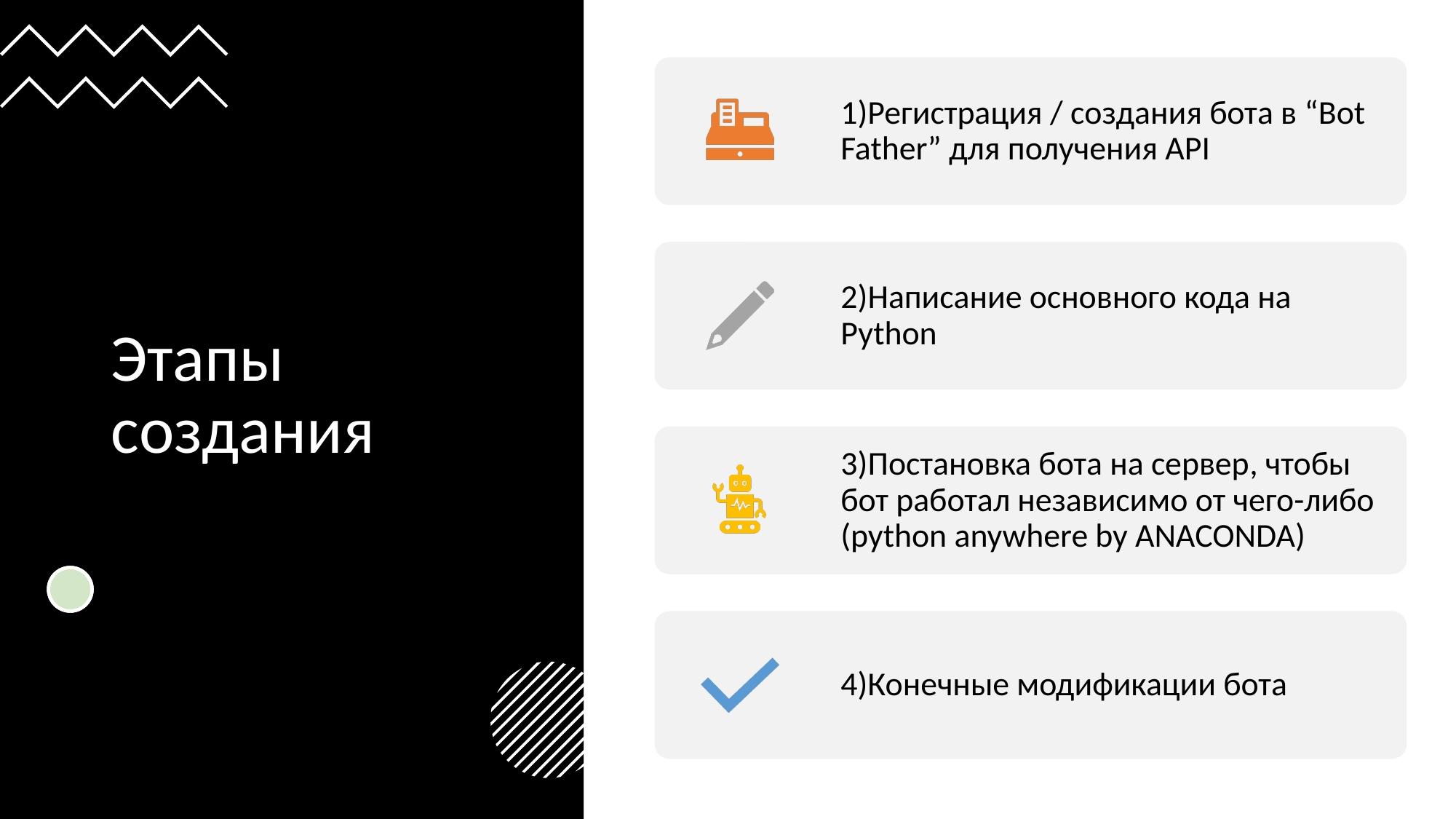

1)Регистрация / создания бота в “Bot Father” для получения API
2)Написание основного кода на Python
3)Постановка бота на сервер, чтобы бот работал независимо от чего-либо (python anywhere by ANACONDA)
4)Конечные модификации бота
# Этапы создания